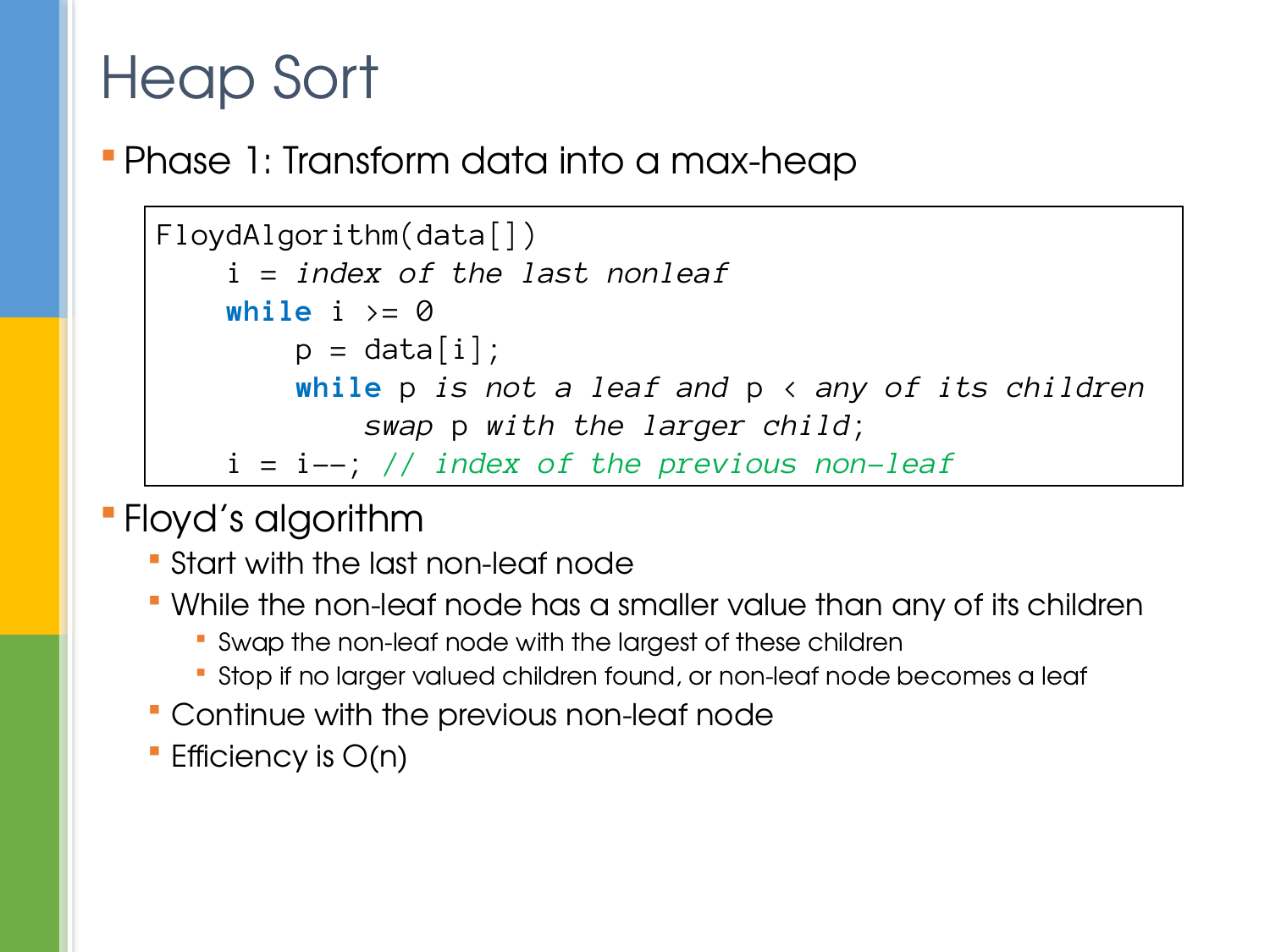

# Heap Sort
Phase 1: Transform data into a max-heap

Floyd’s algorithm
Start with the last non-leaf node
While the non-leaf node has a smaller value than any of its children
Swap the non-leaf node with the largest of these children
Stop if no larger valued children found, or non-leaf node becomes a leaf
Continue with the previous non-leaf node
Efficiency is O(n)
FloydAlgorithm(data[])
    i = index of the last nonleaf
    while i >= 0
        p = data[i];
        while p is not a leaf and p < any of its children
            swap p with the larger child;
    i = i--; // index of the previous non-leaf